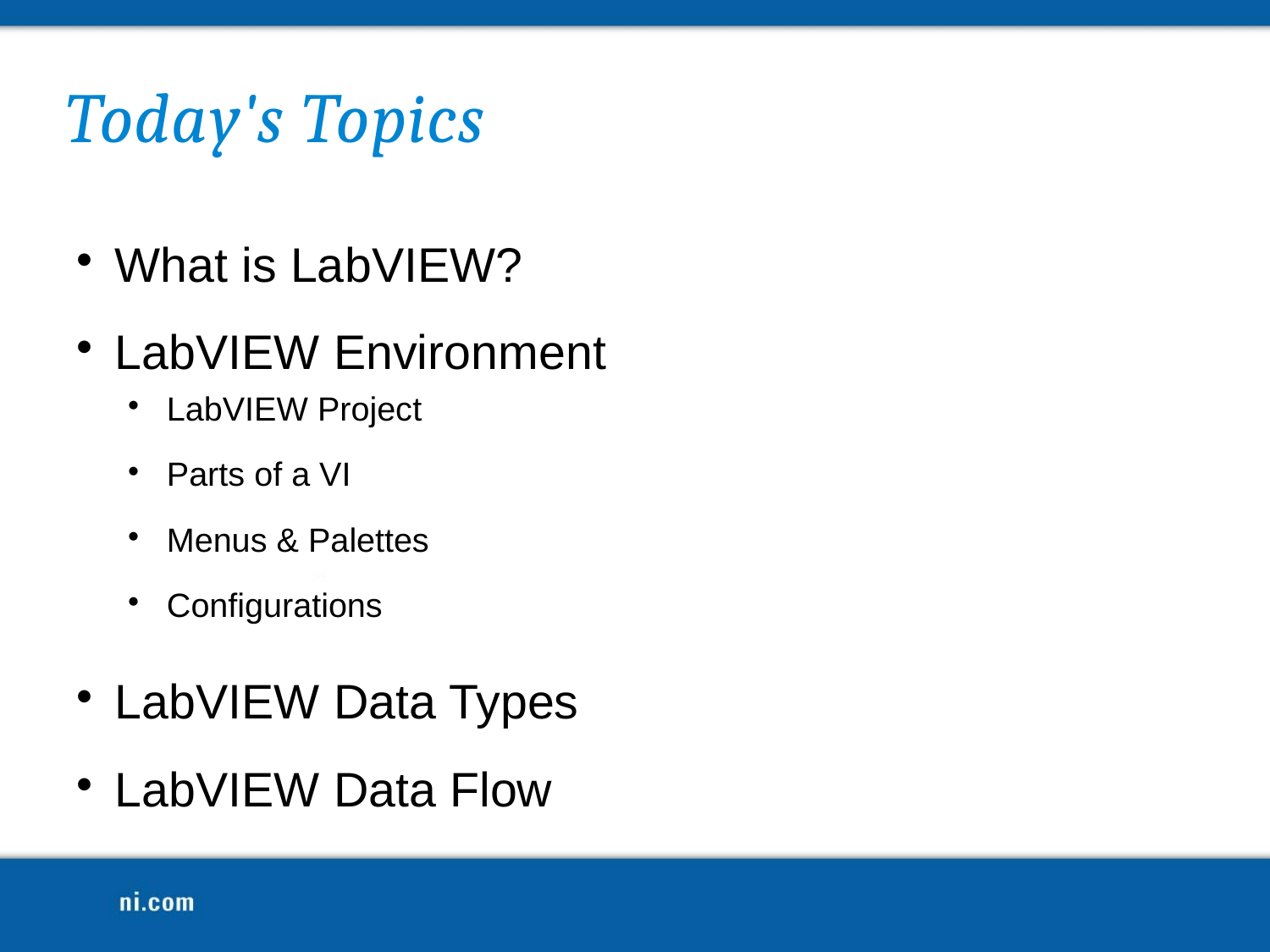

# Today's Topics
What is LabVIEW?
LabVIEW Environment
LabVIEW Project
Parts of a VI
Menus & Palettes
Configurations
LabVIEW Data Types
LabVIEW Data Flow